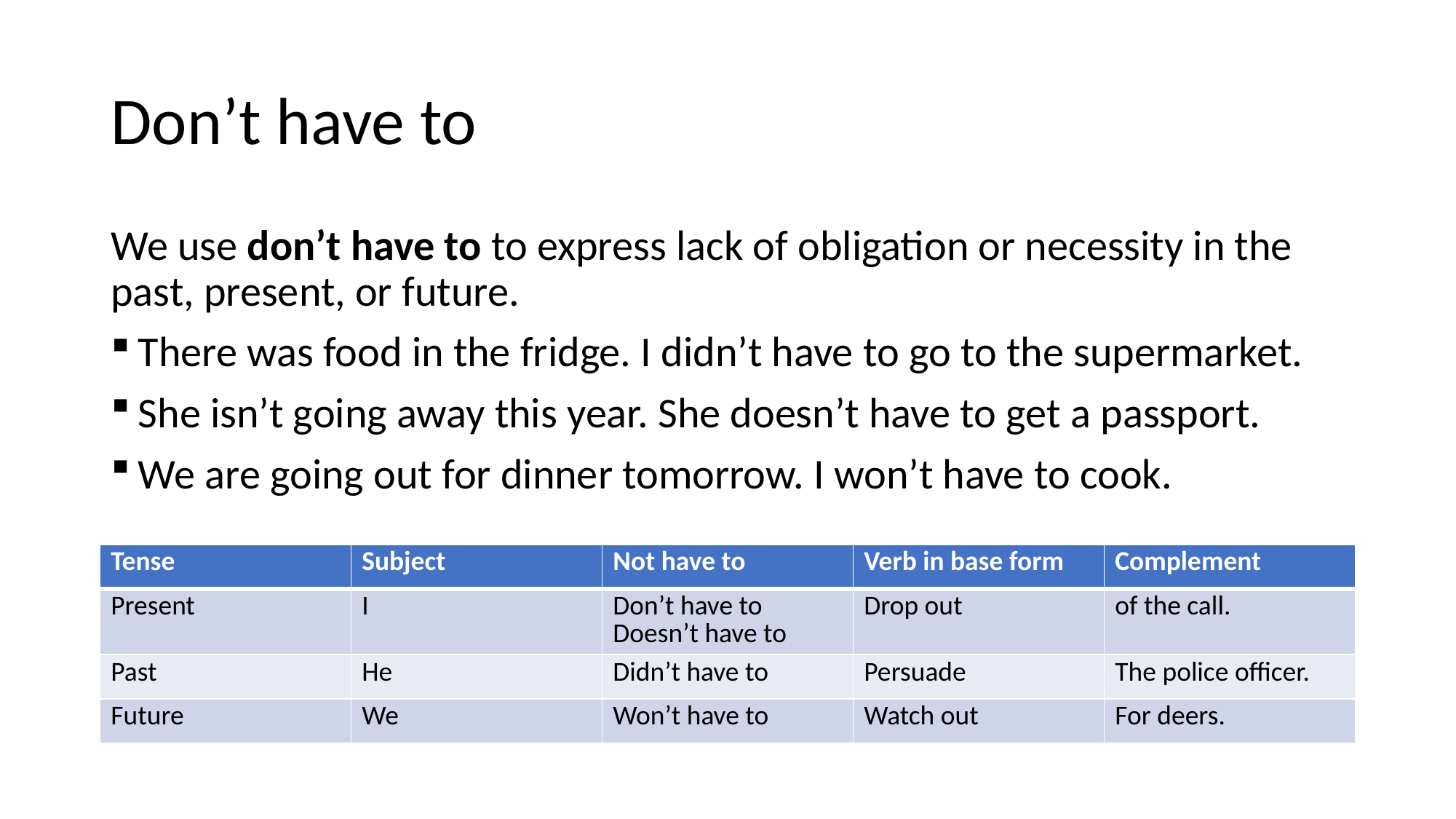

# Don’t have to
We use don’t have to to express lack of obligation or necessity in the past, present, or future.
There was food in the fridge. I didn’t have to go to the supermarket.
She isn’t going away this year. She doesn’t have to get a passport.
We are going out for dinner tomorrow. I won’t have to cook.
| Tense | Subject | Not have to | Verb in base form | Complement |
| --- | --- | --- | --- | --- |
| Present | I | Don’t have to Doesn’t have to | Drop out | of the call. |
| Past | He | Didn’t have to | Persuade | The police officer. |
| Future | We | Won’t have to | Watch out | For deers. |